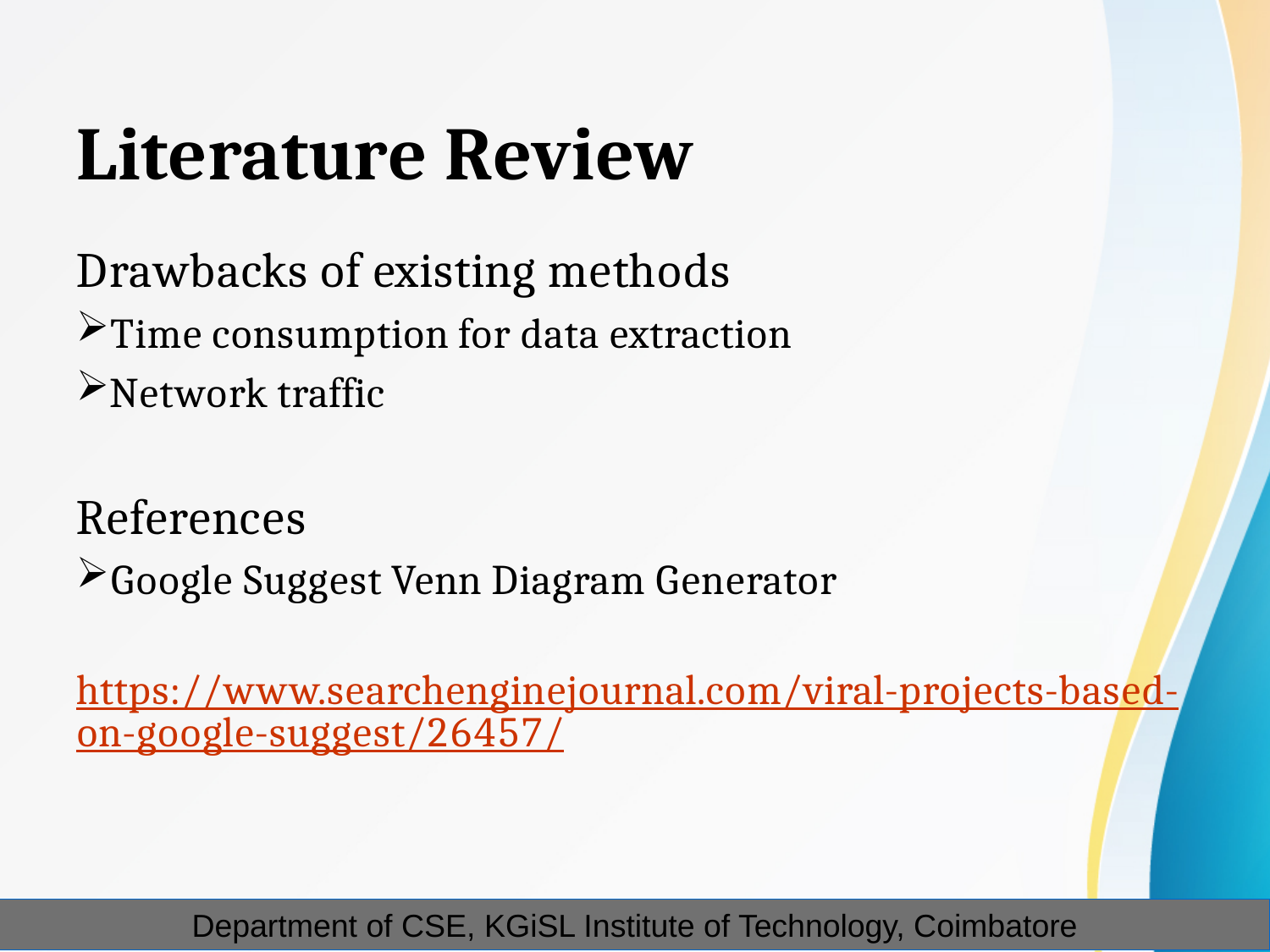

# Literature Review

Drawbacks of existing methods
Time consumption for data extraction
Network traffic

References
Google Suggest Venn Diagram Generator
   https://www.searchenginejournal.com/viral-projects-based-on-google-suggest/26457/

Department of CSE, KGiSL Institute of Technology, Coimbatore